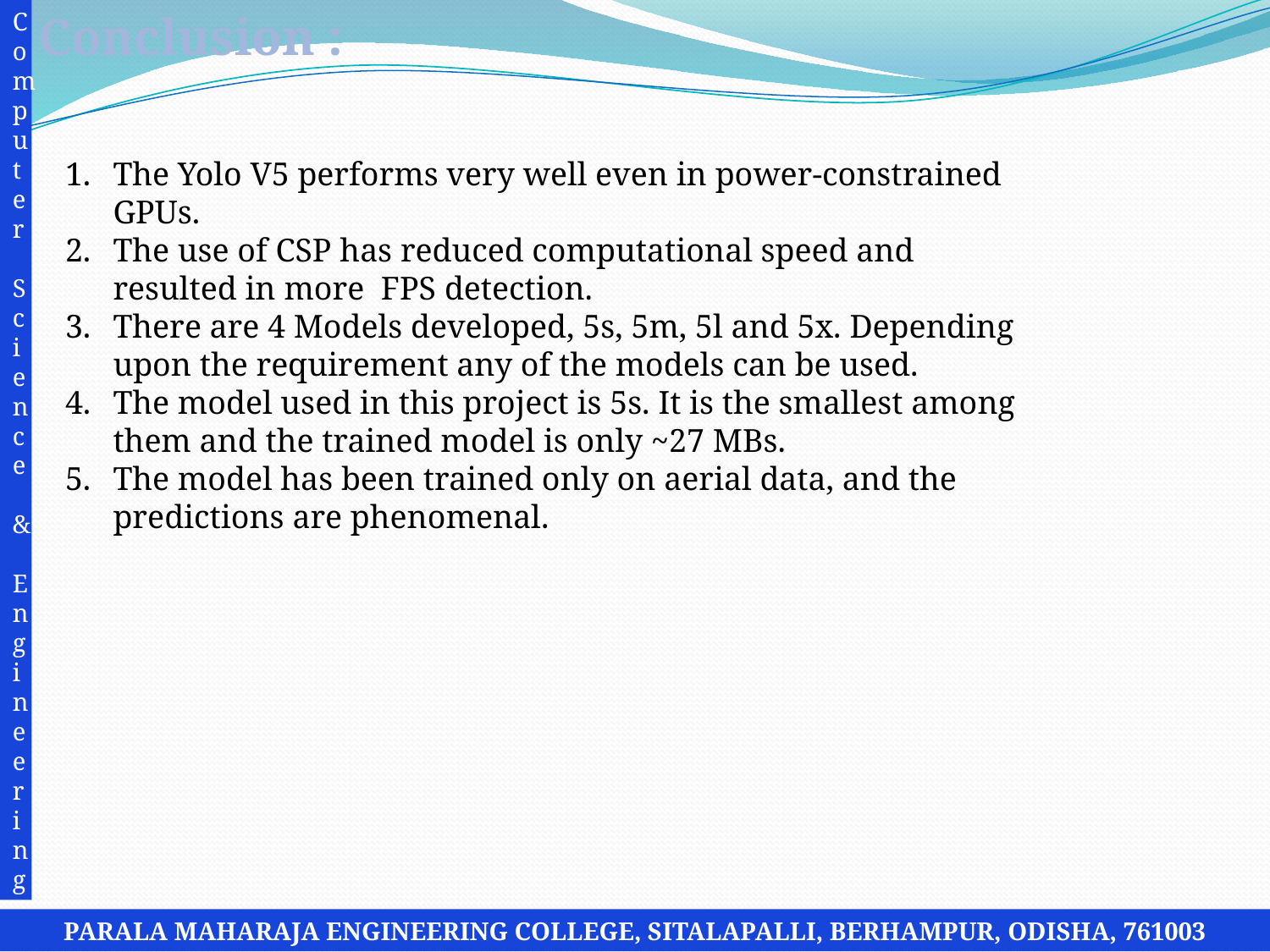

Computer Science & Engineering
Conclusion :
The Yolo V5 performs very well even in power-constrained GPUs.
The use of CSP has reduced computational speed and resulted in more  FPS detection.
There are 4 Models developed, 5s, 5m, 5l and 5x. Depending upon the requirement any of the models can be used.
The model used in this project is 5s. It is the smallest among them and the trained model is only ~27 MBs.
The model has been trained only on aerial data, and the predictions are phenomenal.

PARALA MAHARAJA ENGINEERING COLLEGE, SITALAPALLI, BERHAMPUR, ODISHA, 761003